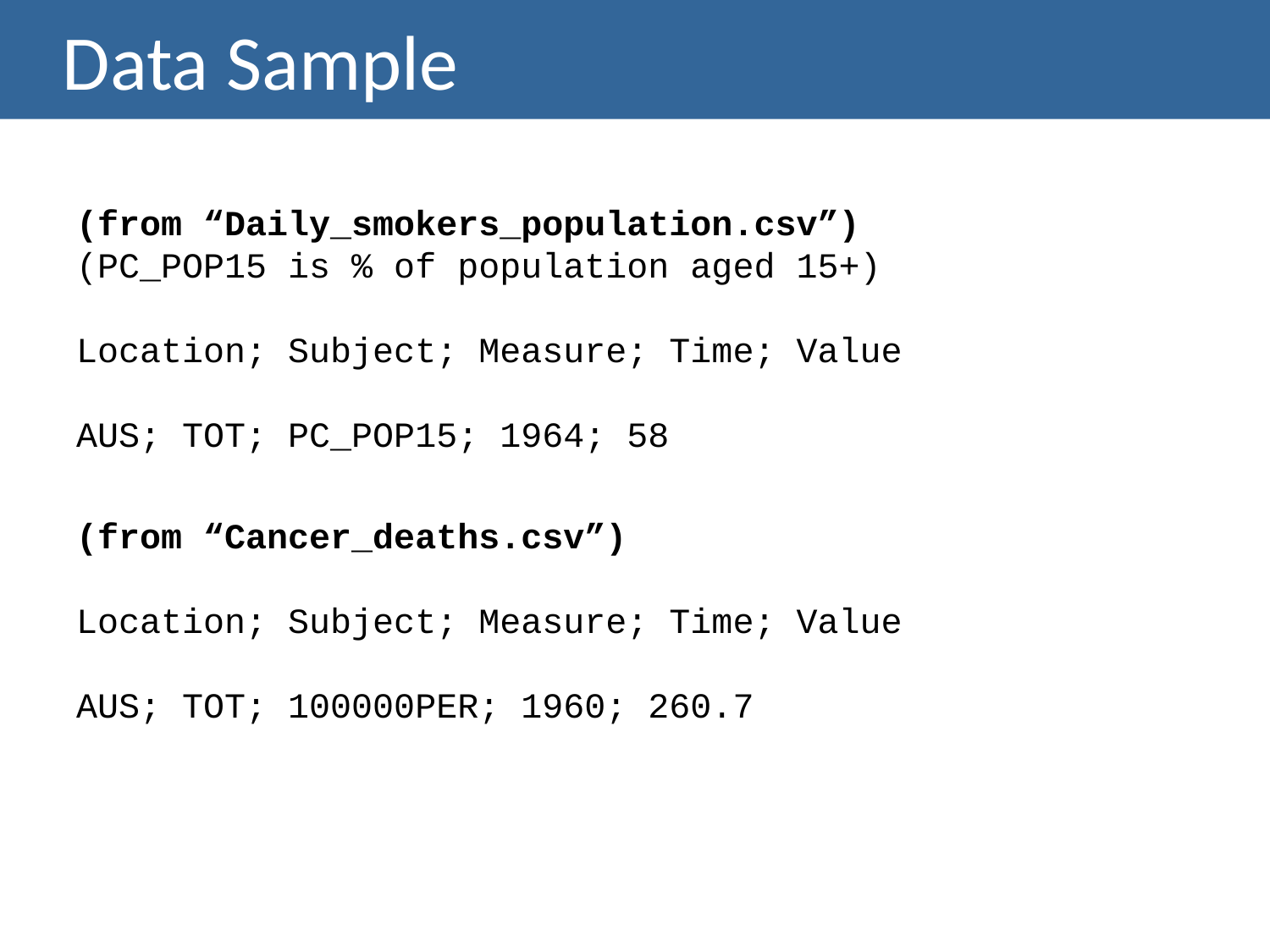

# Data Sample

(from “Daily_smokers_population.csv”)
(PC_POP15 is % of population aged 15+)

Location; Subject; Measure; Time; Value

AUS; TOT; PC_POP15; 1964; 58

(from “Cancer_deaths.csv”)

Location; Subject; Measure; Time; Value

AUS; TOT; 100000PER; 1960; 260.7